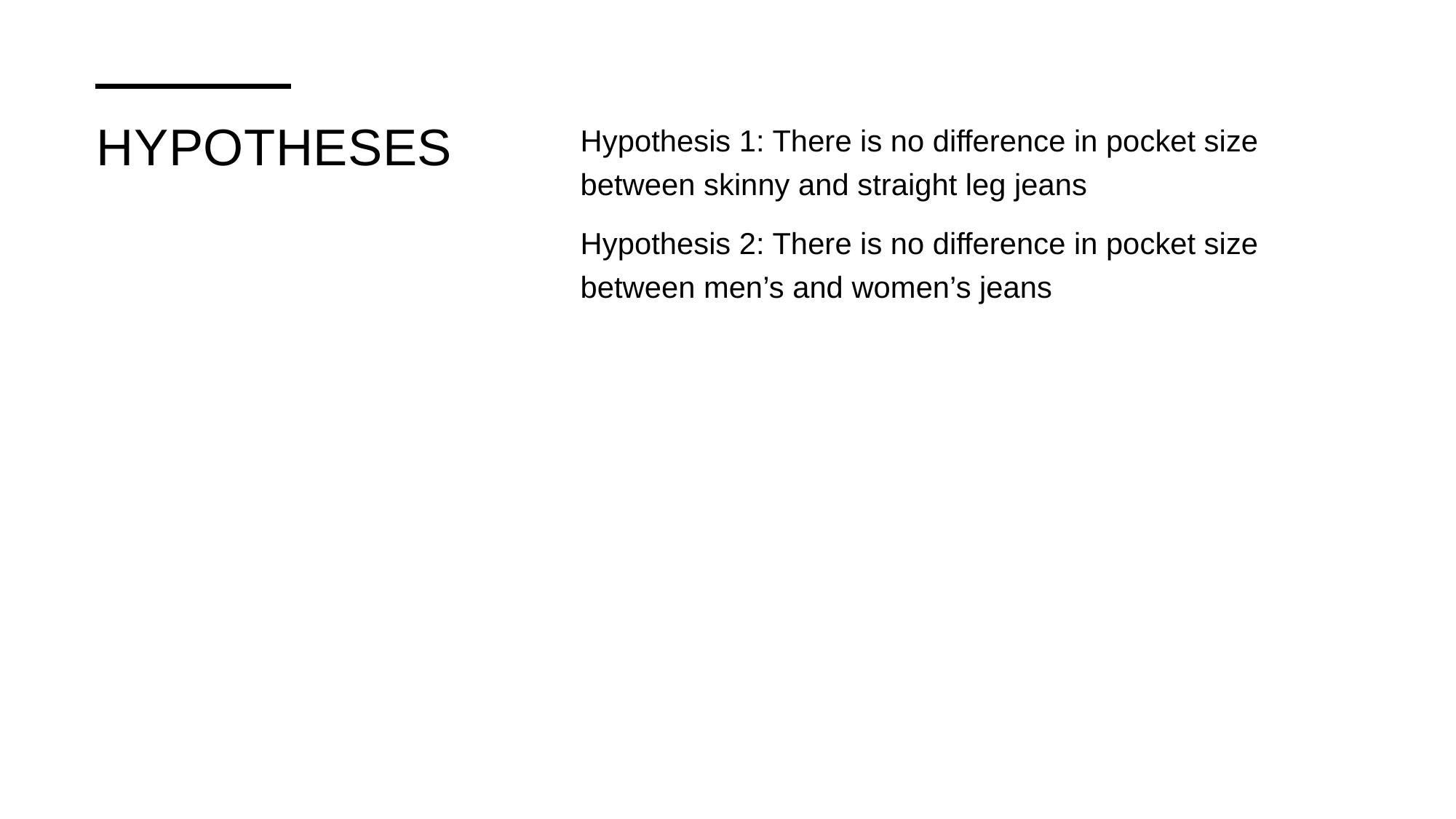

# Hypotheses
Hypothesis 1: There is no difference in pocket size between skinny and straight leg jeans
Hypothesis 2: There is no difference in pocket size between men’s and women’s jeans